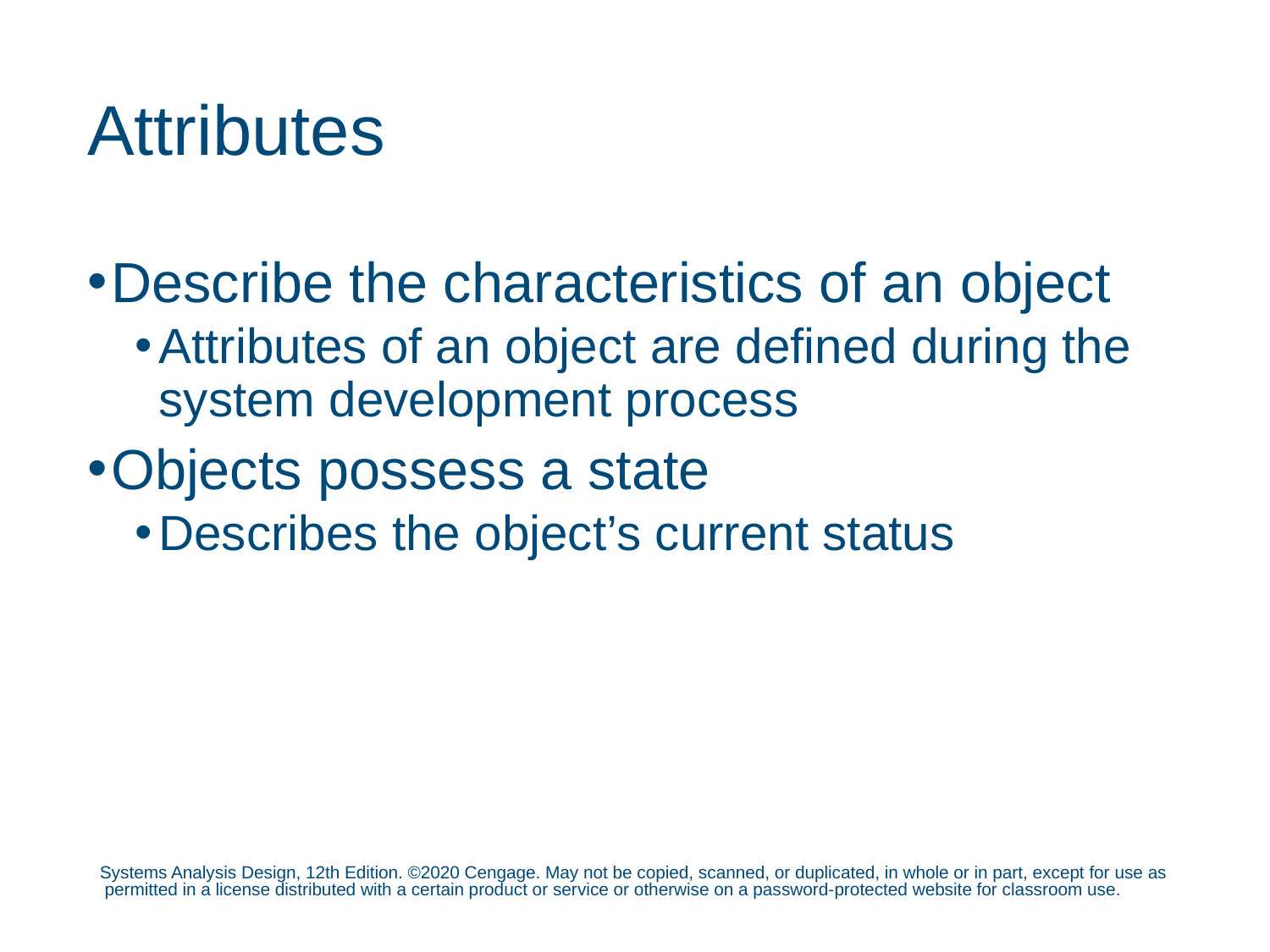

# Attributes
Describe the characteristics of an object
Attributes of an object are defined during the system development process
Objects possess a state
Describes the object’s current status
Systems Analysis Design, 12th Edition. ©2020 Cengage. May not be copied, scanned, or duplicated, in whole or in part, except for use as permitted in a license distributed with a certain product or service or otherwise on a password-protected website for classroom use.